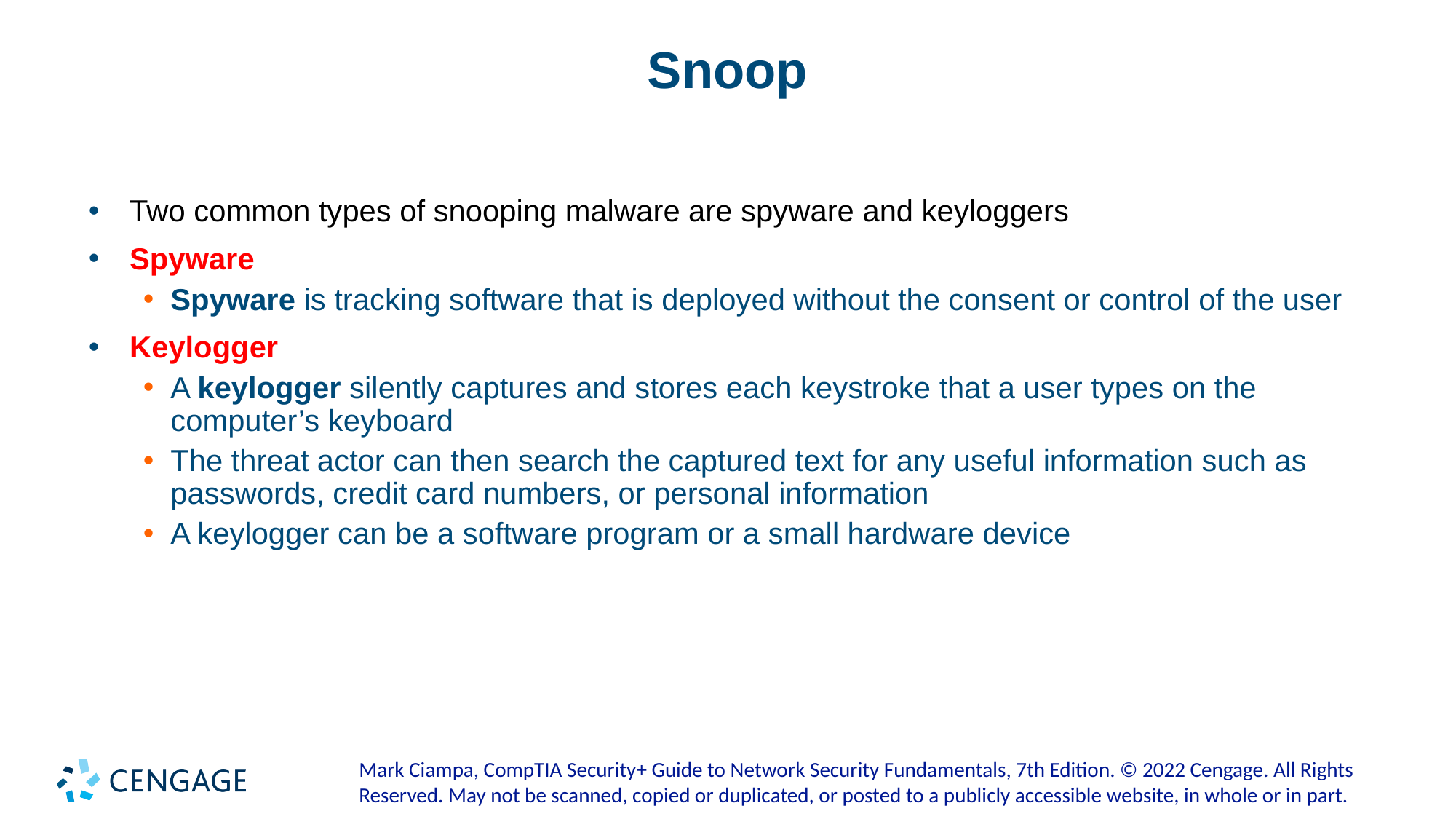

# Snoop
Two common types of snooping malware are spyware and keyloggers
Spyware
Spyware is tracking software that is deployed without the consent or control of the user
Keylogger
A keylogger silently captures and stores each keystroke that a user types on the computer’s keyboard
The threat actor can then search the captured text for any useful information such as passwords, credit card numbers, or personal information
A keylogger can be a software program or a small hardware device